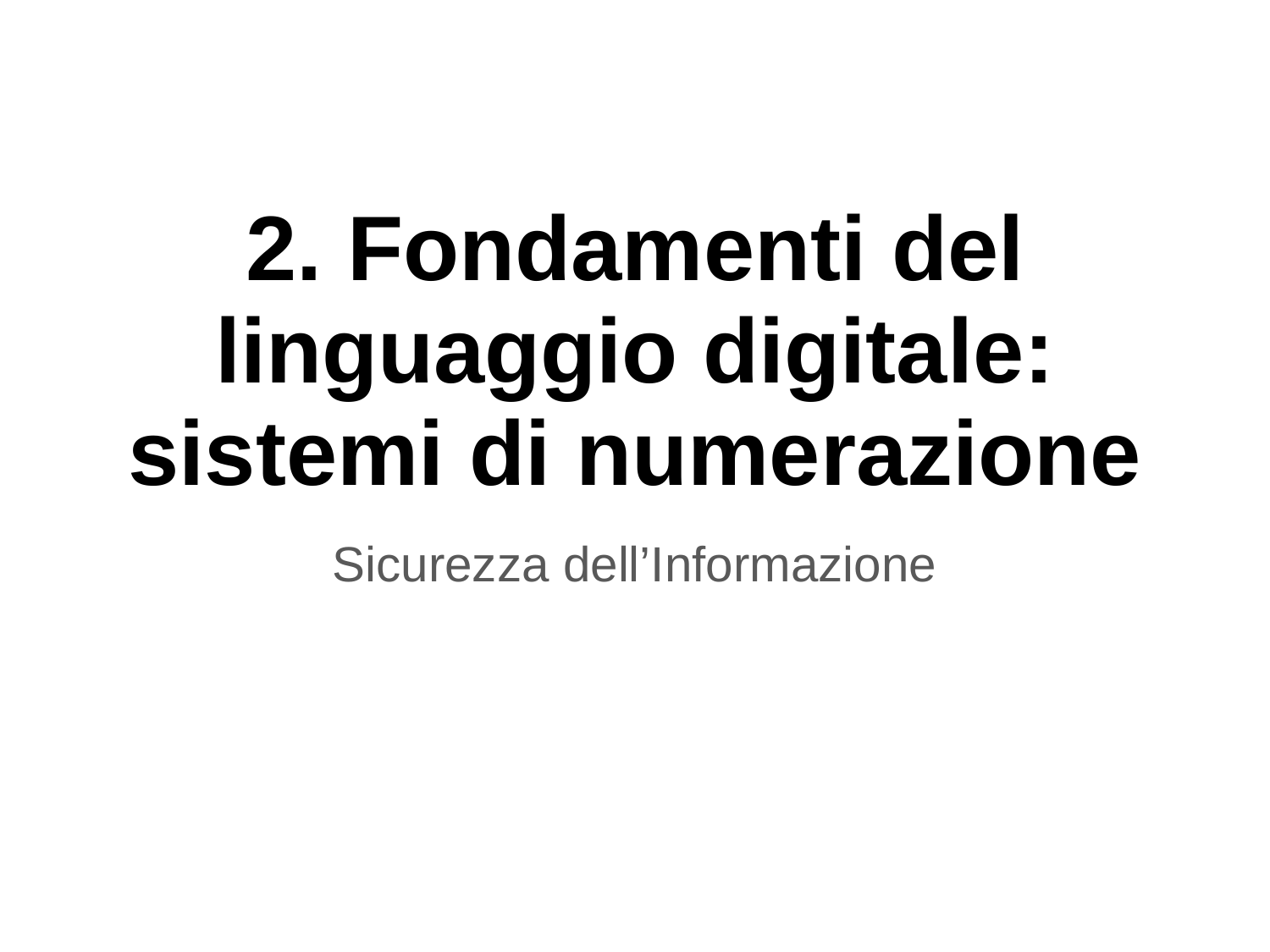

# 2. Fondamenti del linguaggio digitale: sistemi di numerazione
Sicurezza dell’Informazione